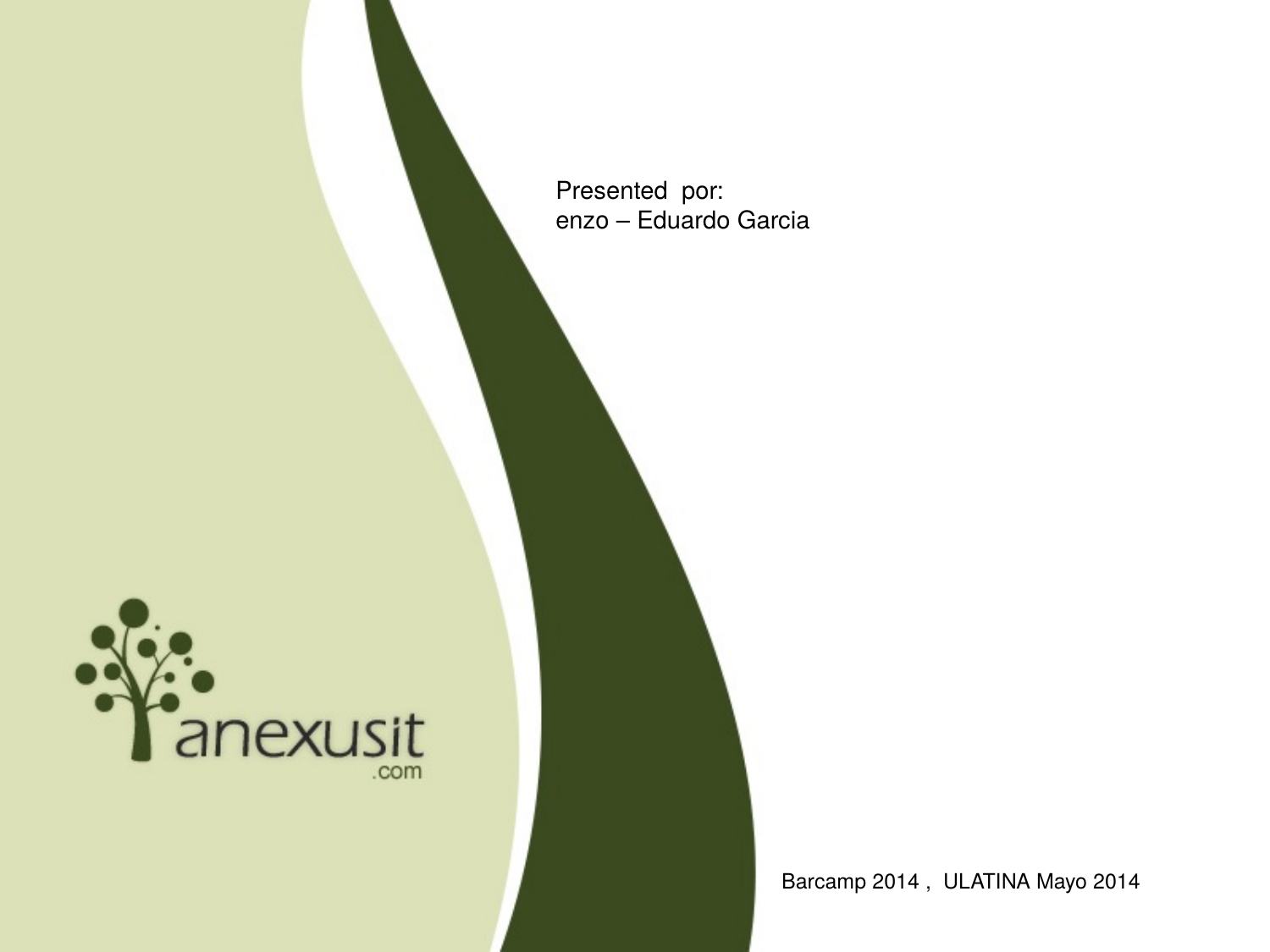

Presented  por:
enzo – Eduardo Garcia
Barcamp 2014 ,  ULATINA Mayo 2014